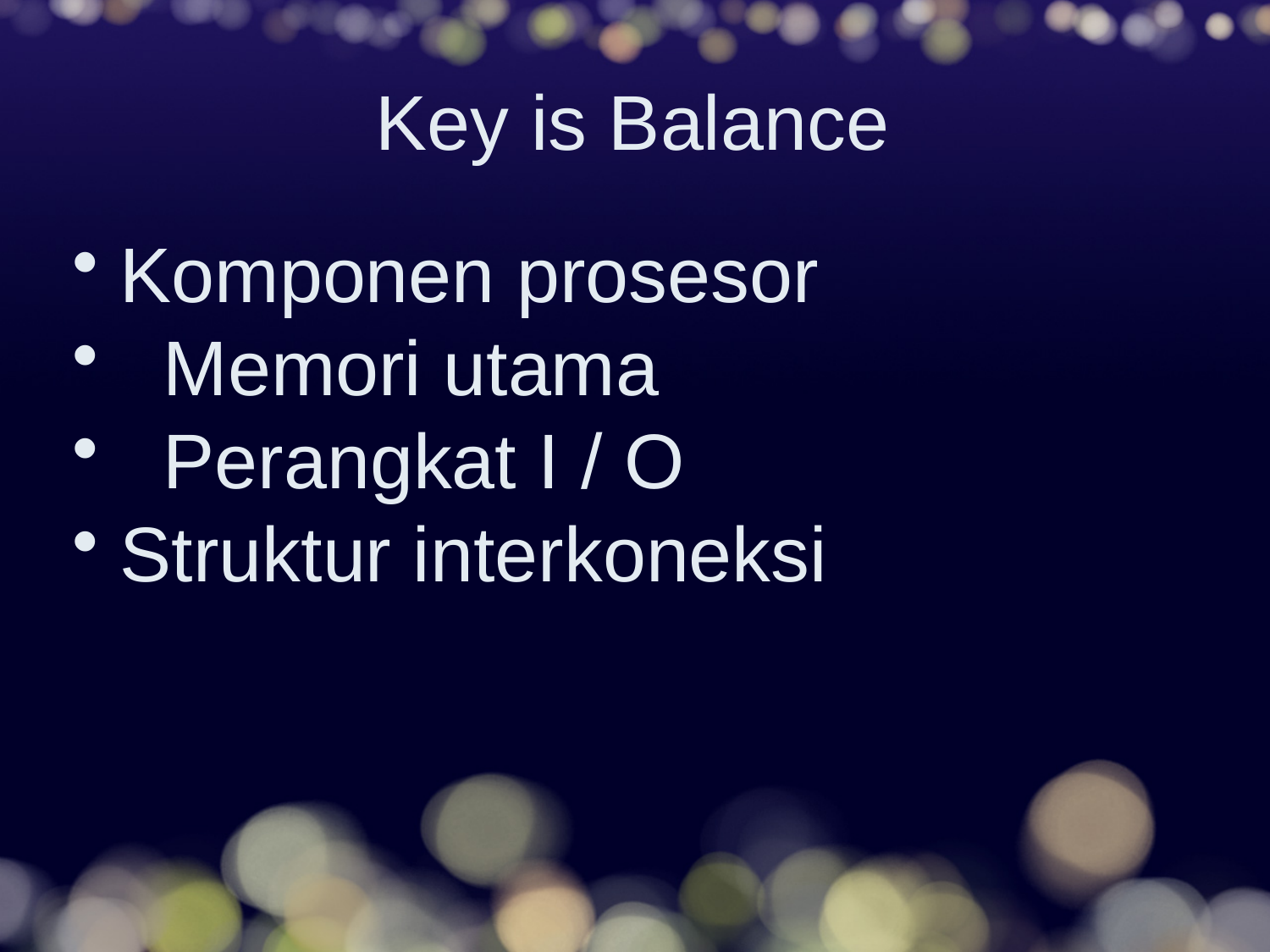

# Key is Balance
Komponen prosesor
  Memori utama
  Perangkat I / O
Struktur interkoneksi